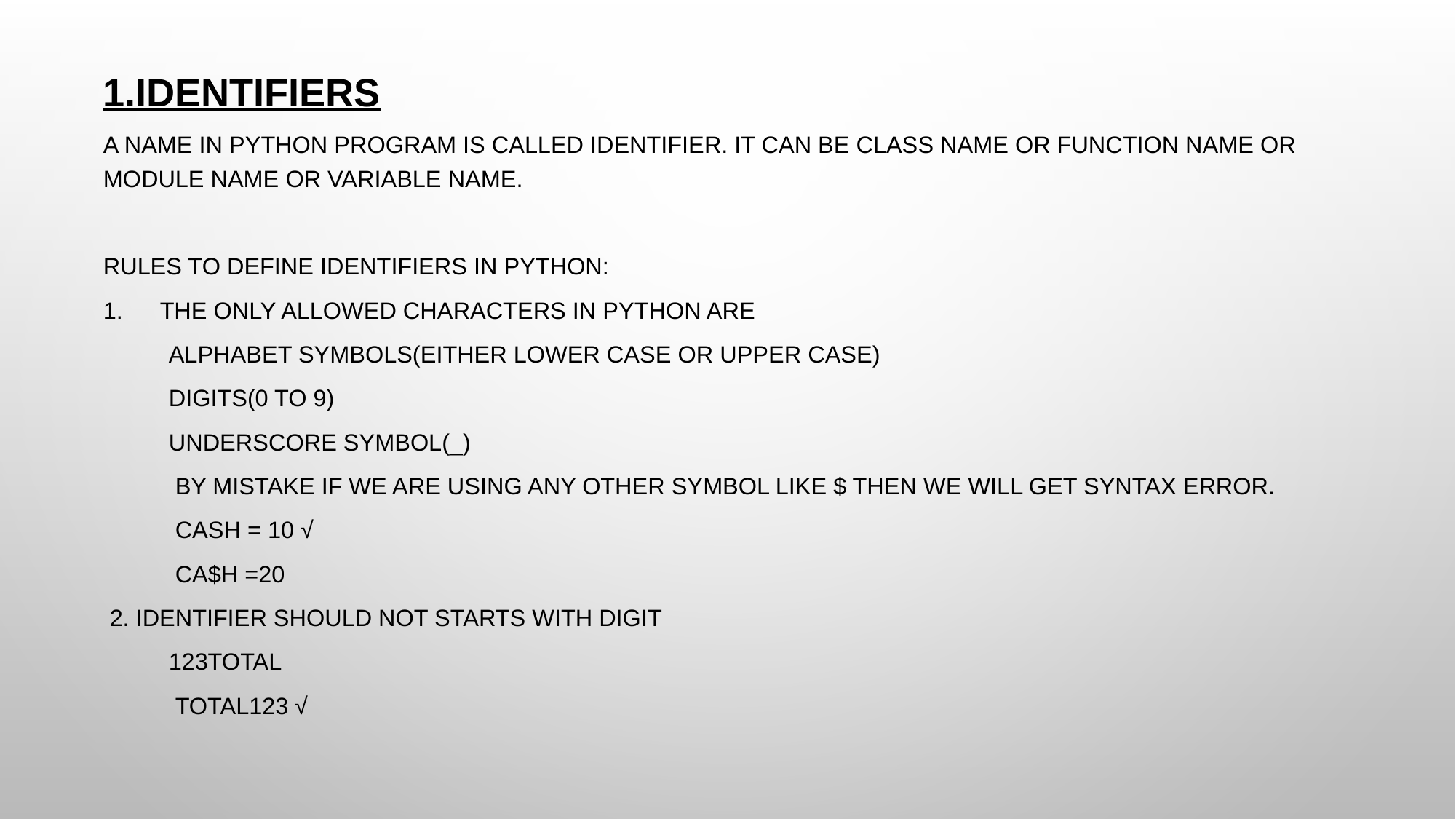

1.Identifiers
A name in Python program is called identifier. It can be class name or function name or module name or variable name.

Rules to define identifiers in Python:
The only allowed characters in Python are
          alphabet symbols(either lower case or upper case)
          digits(0 to 9)
          underscore symbol(_)
           By mistake if we are using any other symbol like $ then we will get syntax error.
           cash = 10 √
           ca$h =20
 2. Identifier should not starts with digit
          123total
           total123 √